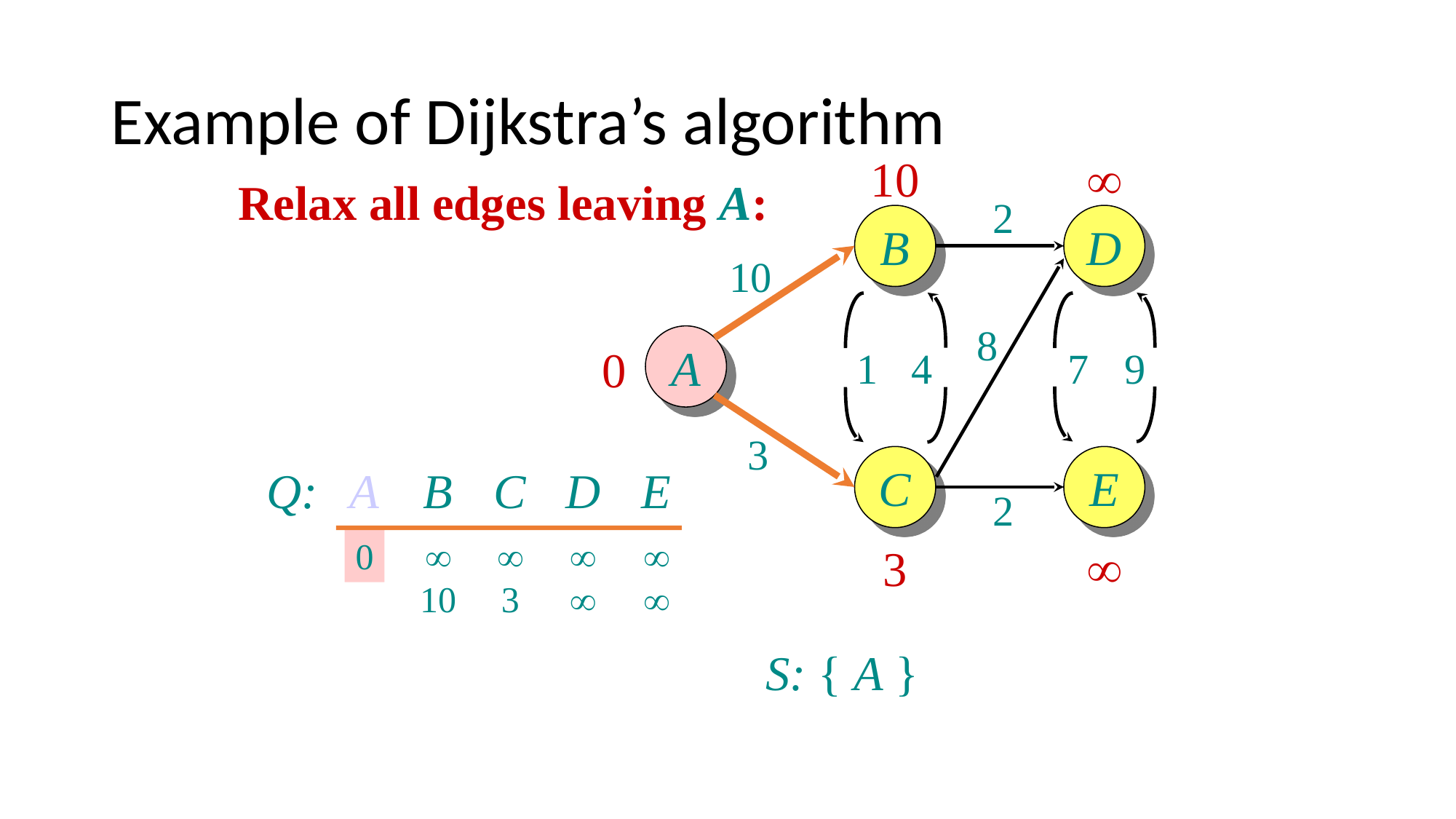

# Example of Dijkstra’s algorithm
∞
10
Relax all edges leaving A:
2
B
D
10

8
A
0
1
4
7
9

3
C
E
Q:
A
B
C
D
E
2
∞
∞
∞
∞

0
∞
3
3
∞
∞
10
S: { A }